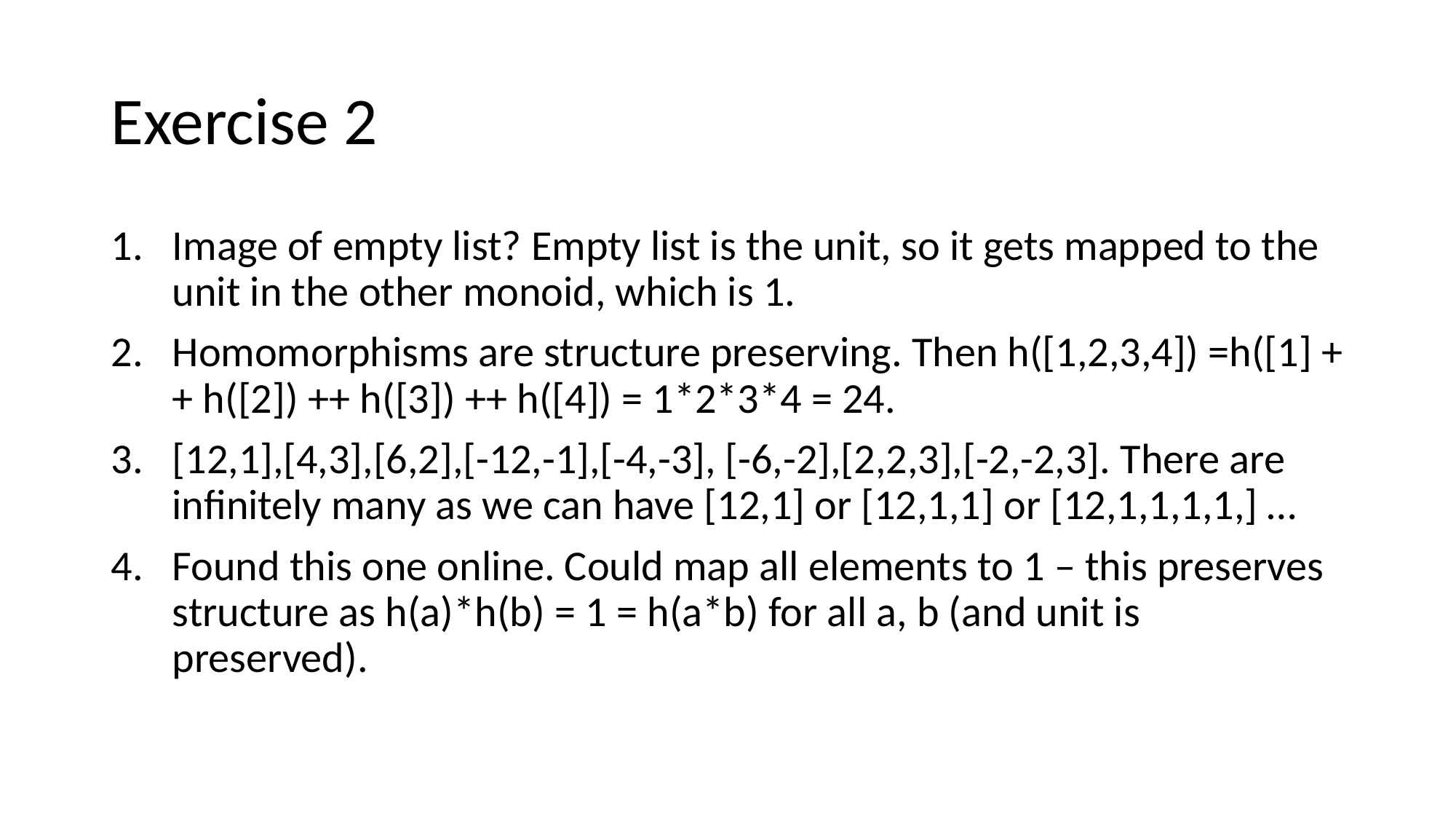

# Exercise 2
Image of empty list? Empty list is the unit, so it gets mapped to the unit in the other monoid, which is 1.
Homomorphisms are structure preserving. Then h([1,2,3,4]) =h([1] ++ h([2]) ++ h([3]) ++ h([4]) = 1*2*3*4 = 24.
[12,1],[4,3],[6,2],[-12,-1],[-4,-3], [-6,-2],[2,2,3],[-2,-2,3]. There are infinitely many as we can have [12,1] or [12,1,1] or [12,1,1,1,1,] …
Found this one online. Could map all elements to 1 – this preserves structure as h(a)*h(b) = 1 = h(a*b) for all a, b (and unit is preserved).